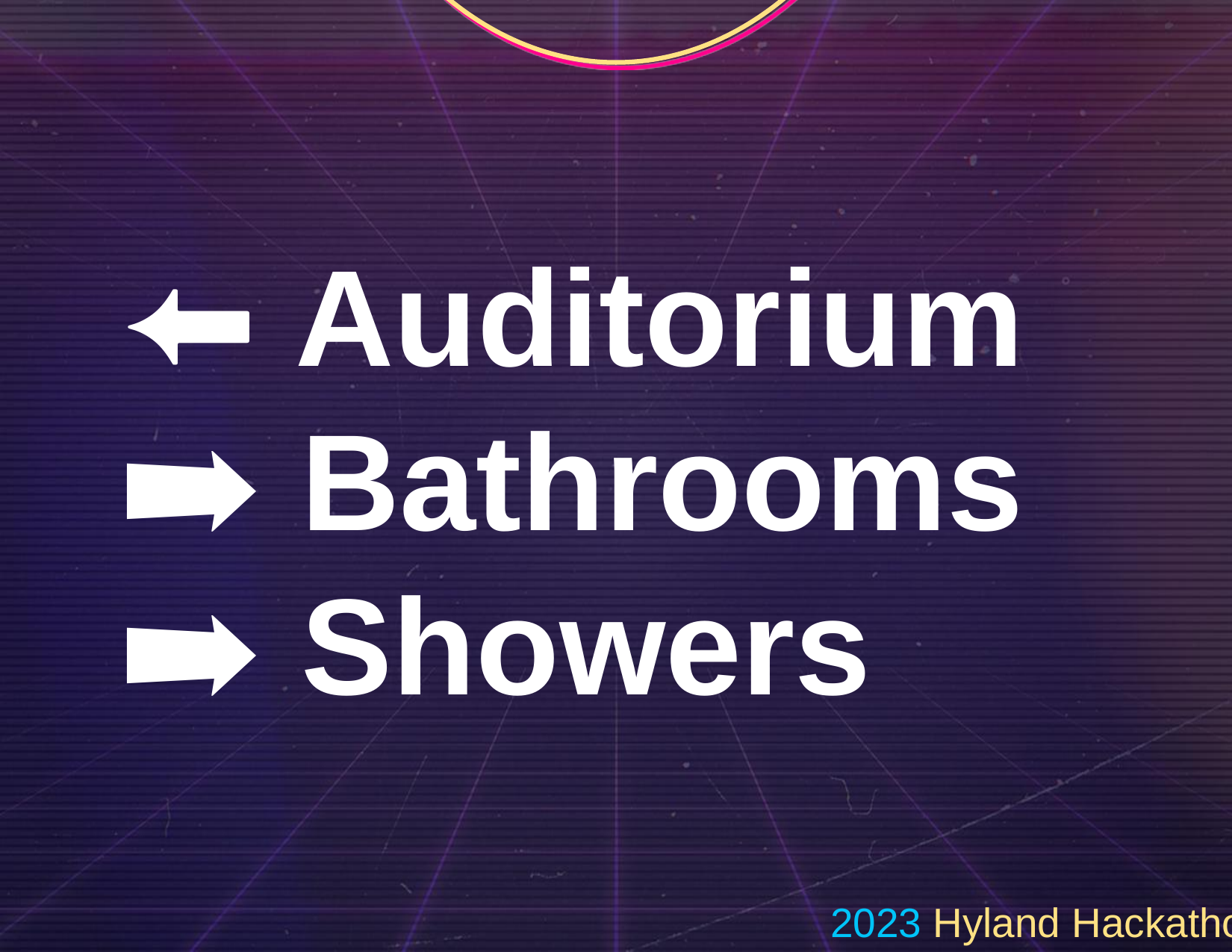

⬅ Auditorium
➡ Bathrooms
➡ Showers
2023 Hyland Hackathon